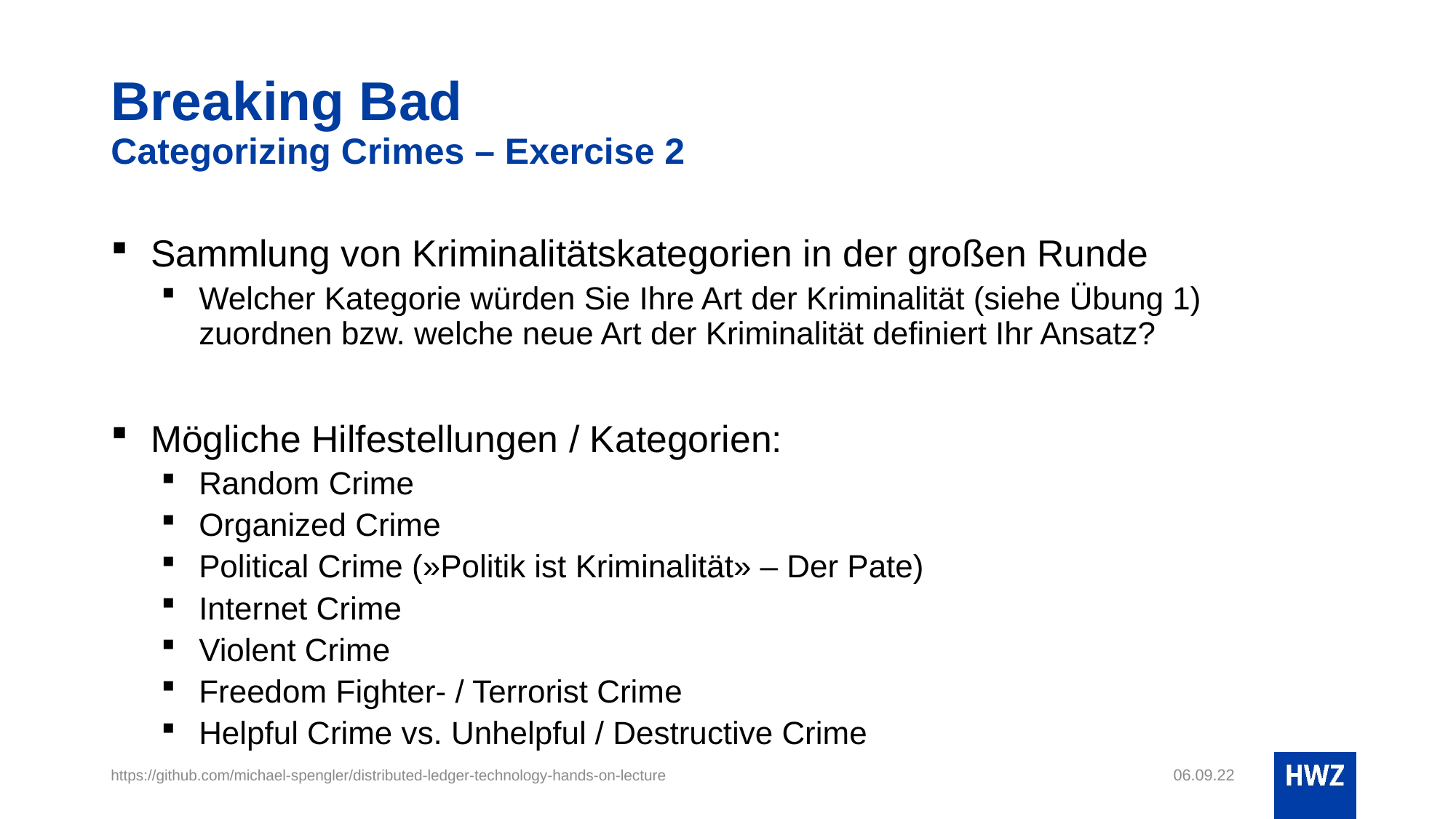

# Breaking Bad Categorizing Crimes – Exercise 2
Sammlung von Kriminalitätskategorien in der großen Runde
Welcher Kategorie würden Sie Ihre Art der Kriminalität (siehe Übung 1) zuordnen bzw. welche neue Art der Kriminalität definiert Ihr Ansatz?

Mögliche Hilfestellungen / Kategorien:
Random Crime
Organized Crime
Political Crime (»Politik ist Kriminalität» – Der Pate)
Internet Crime
Violent Crime
Freedom Fighter- / Terrorist Crime
Helpful Crime vs. Unhelpful / Destructive Crime

https://github.com/michael-spengler/distributed-ledger-technology-hands-on-lecture
06.09.22